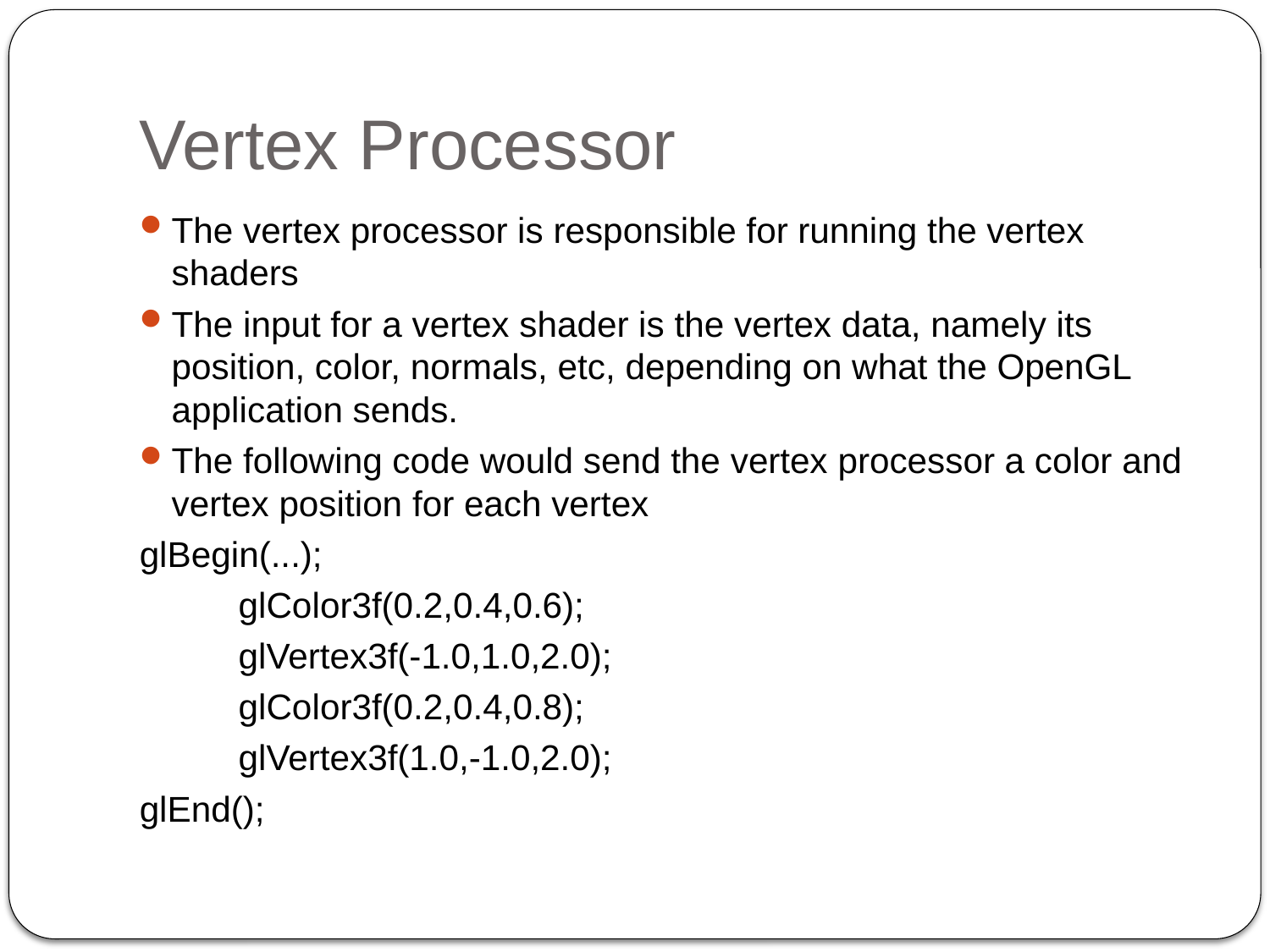

# Vertex Processor
The vertex processor is responsible for running the vertex shaders
The input for a vertex shader is the vertex data, namely its position, color, normals, etc, depending on what the OpenGL application sends.
The following code would send the vertex processor a color and vertex position for each vertex
glBegin(...);
	glColor3f(0.2,0.4,0.6);
	glVertex3f(-1.0,1.0,2.0);
	glColor3f(0.2,0.4,0.8);
	glVertex3f(1.0,-1.0,2.0);
glEnd();